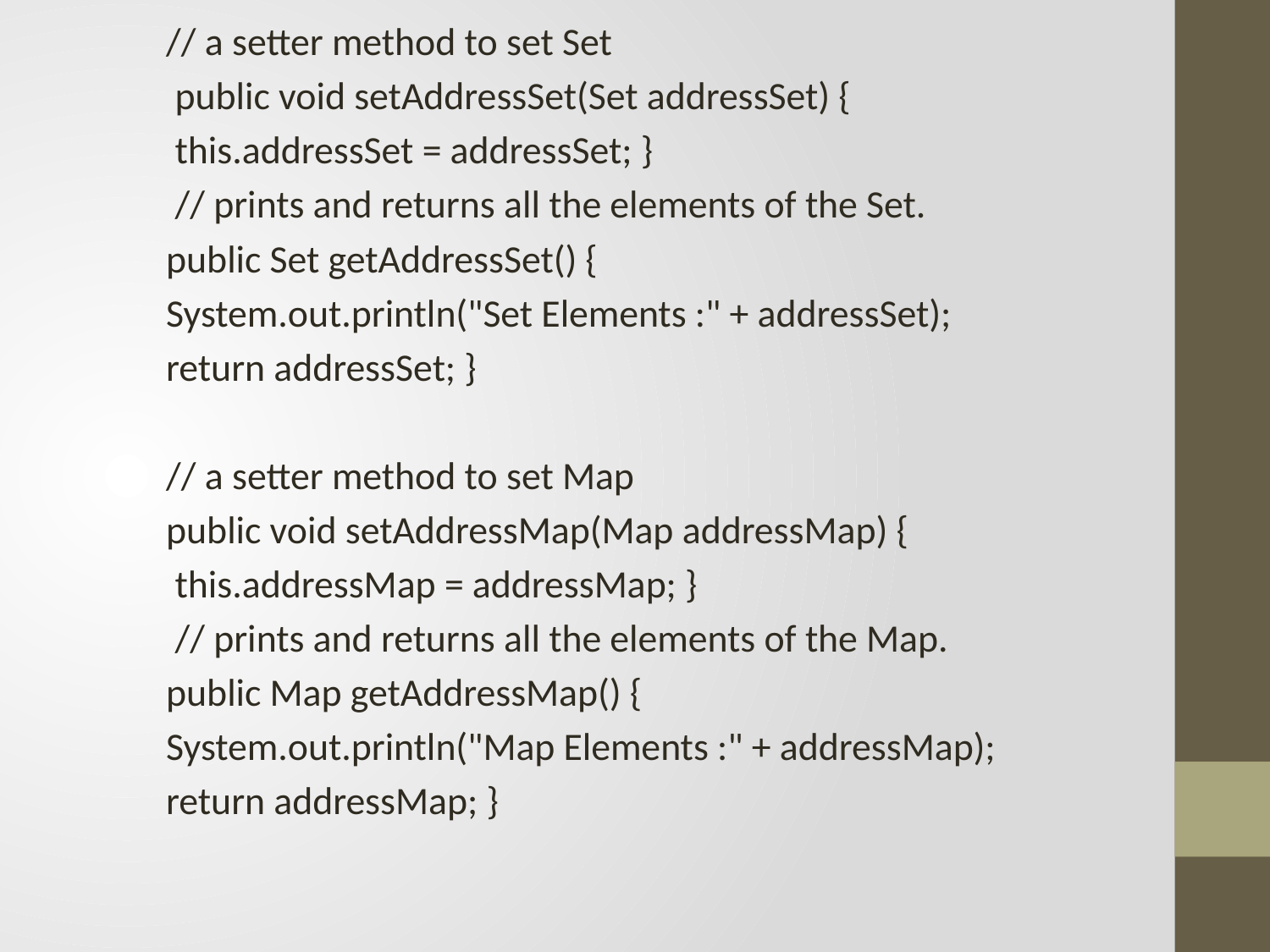

// a setter method to set Set
 public void setAddressSet(Set addressSet) {
 this.addressSet = addressSet; }
 // prints and returns all the elements of the Set.
public Set getAddressSet() {
System.out.println("Set Elements :" + addressSet);
return addressSet; }

// a setter method to set Map
public void setAddressMap(Map addressMap) {
 this.addressMap = addressMap; }
 // prints and returns all the elements of the Map.
public Map getAddressMap() {
System.out.println("Map Elements :" + addressMap);
return addressMap; }